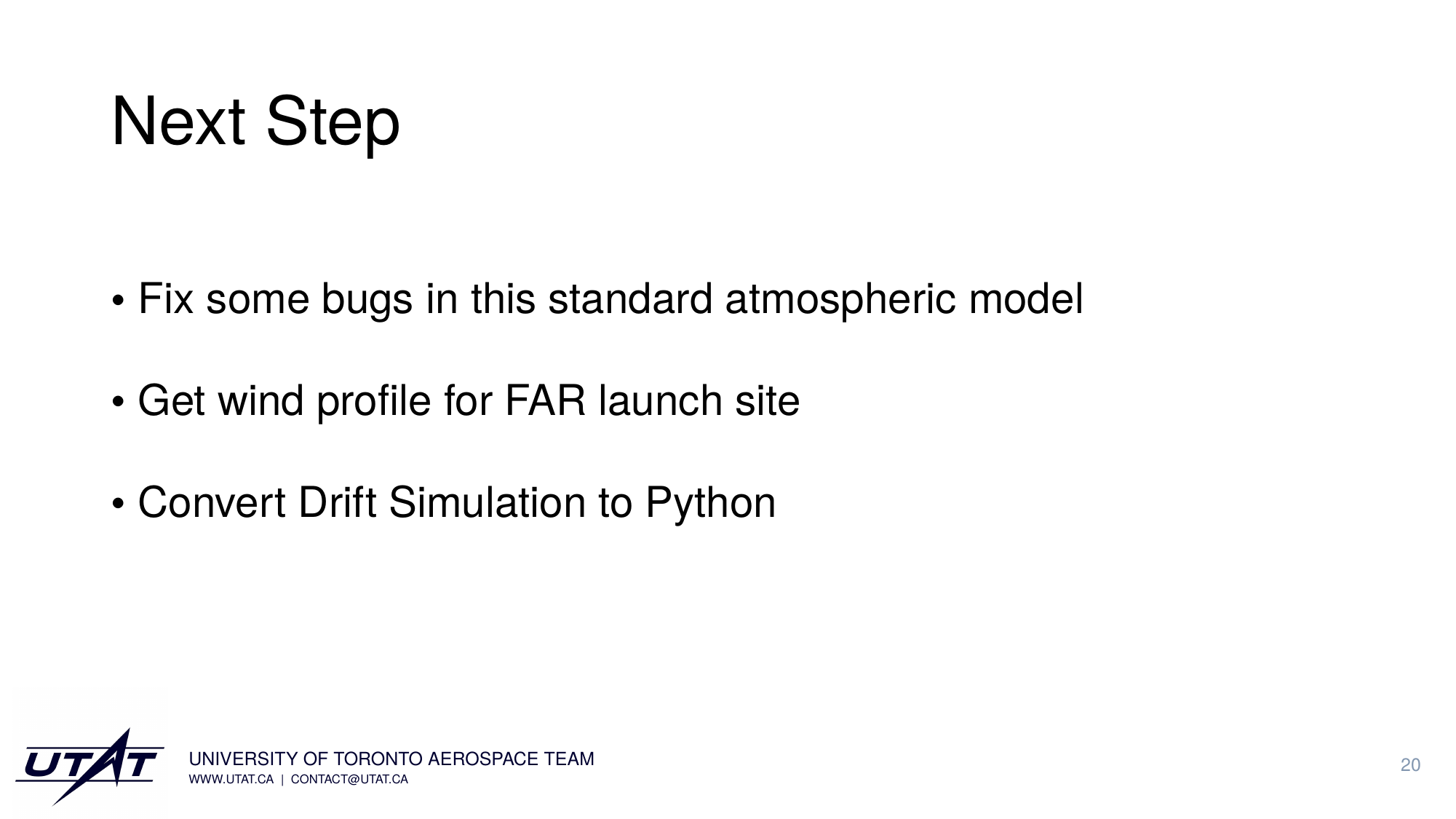

# Next Step
Fix some bugs in this standard atmospheric model
Get wind profile for FAR launch site
Convert Drift Simulation to Python